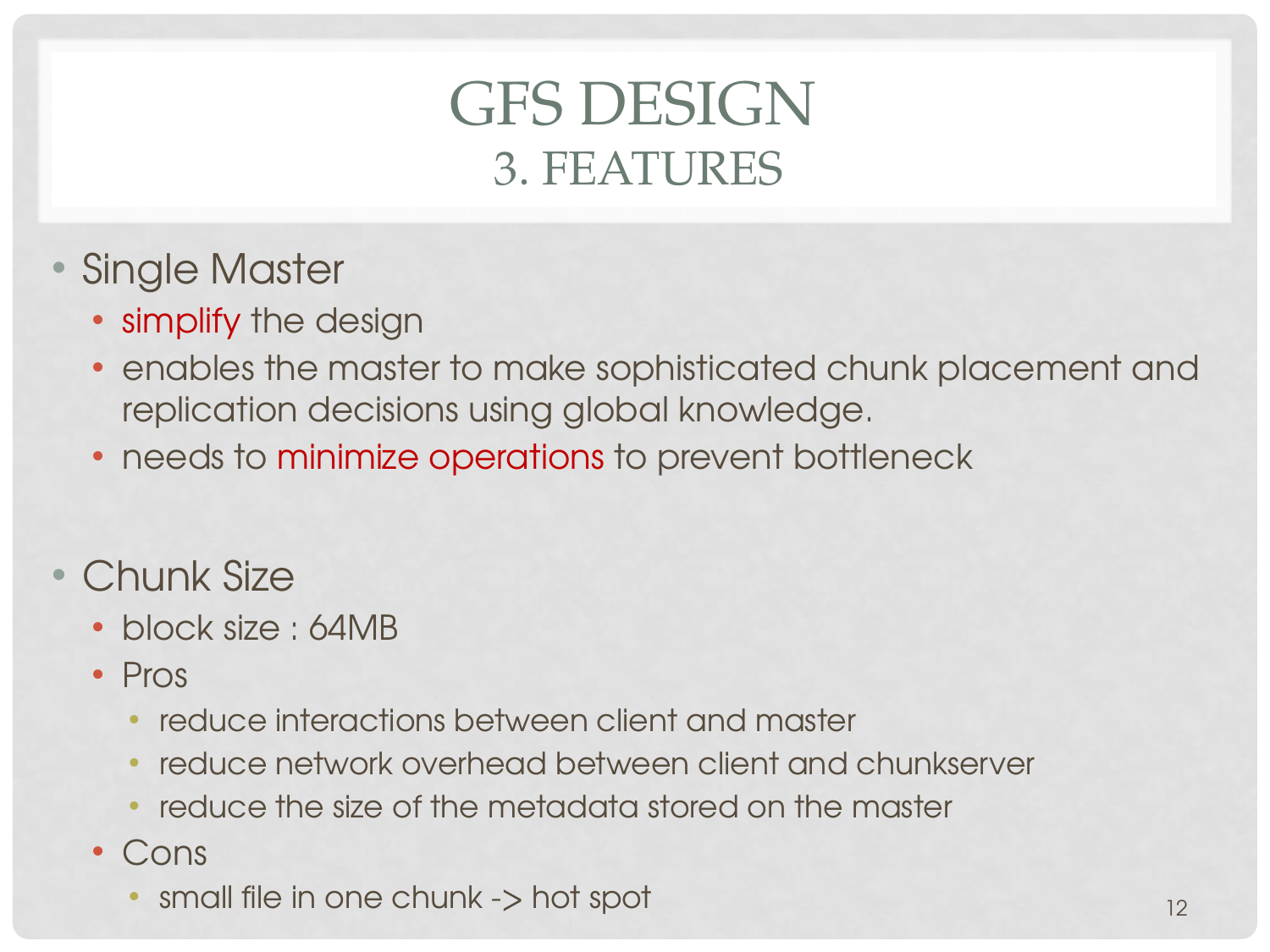

# GFS Design 3. Features
Single Master
simplify the design
enables the master to make sophisticated chunk placement and replication decisions using global knowledge.
needs to minimize operations to prevent bottleneck

Chunk Size
block size : 64MB
Pros
reduce interactions between client and master
reduce network overhead between client and chunkserver
reduce the size of the metadata stored on the master
Cons
small file in one chunk -> hot spot
12